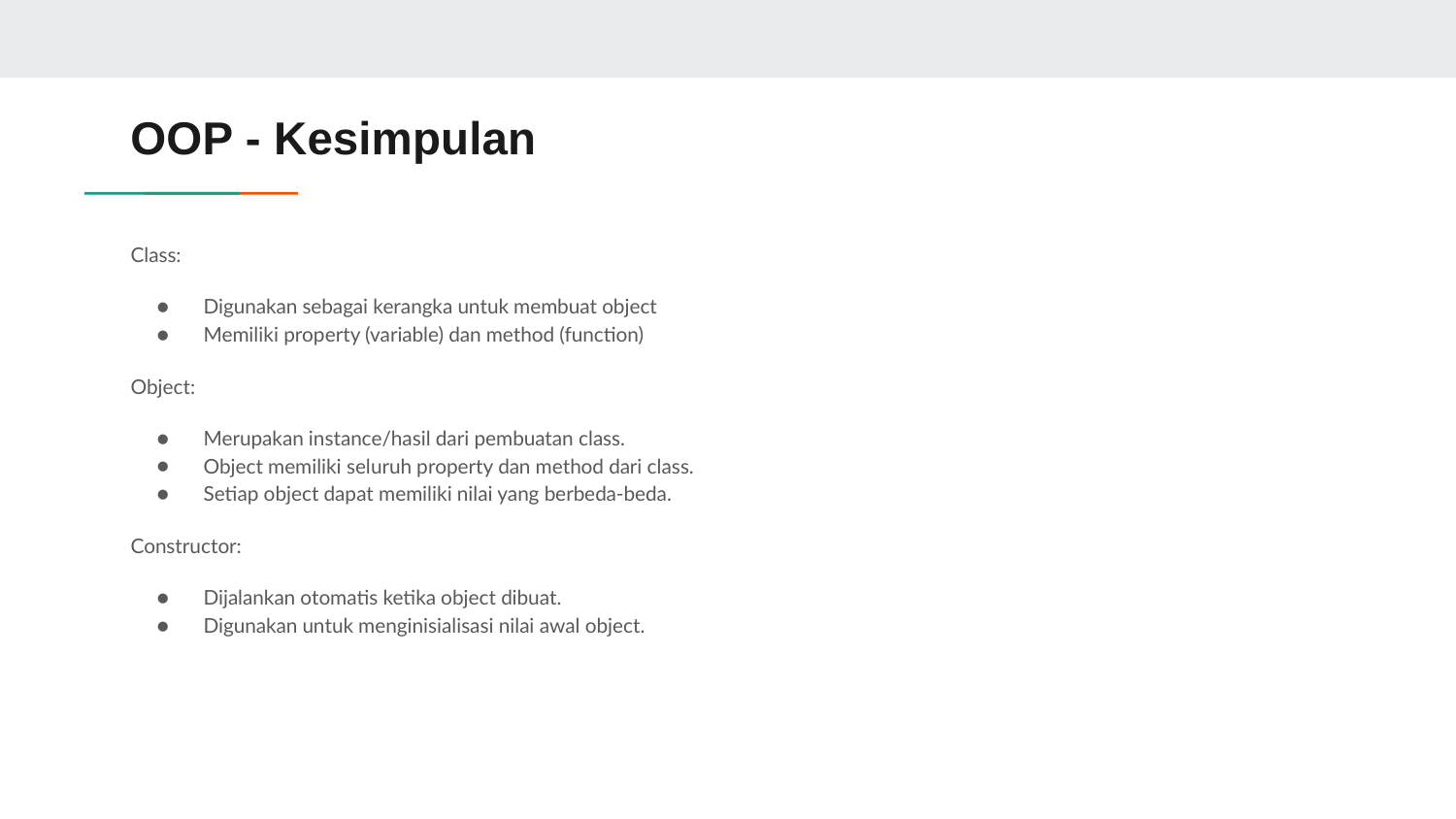

# OOP - Kesimpulan
Class:
Digunakan sebagai kerangka untuk membuat object
Memiliki property (variable) dan method (function)
Object:
Merupakan instance/hasil dari pembuatan class.
Object memiliki seluruh property dan method dari class.
Setiap object dapat memiliki nilai yang berbeda-beda.
Constructor:
Dijalankan otomatis ketika object dibuat.
Digunakan untuk menginisialisasi nilai awal object.